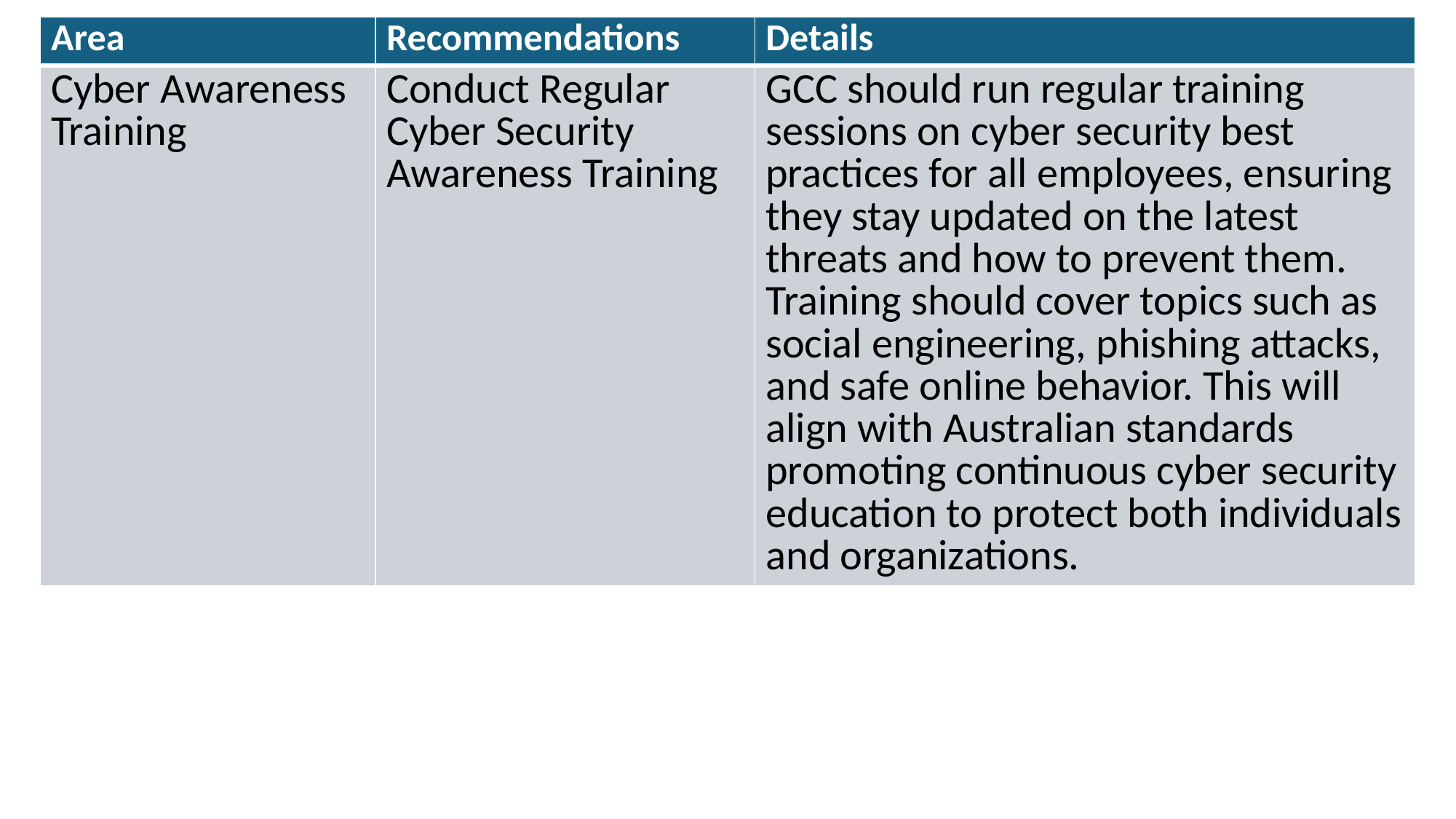

| Area | Recommendations | Details |
| --- | --- | --- |
| Cyber Awareness Training | Conduct Regular Cyber Security Awareness Training | GCC should run regular training sessions on cyber security best practices for all employees, ensuring they stay updated on the latest threats and how to prevent them. Training should cover topics such as social engineering, phishing attacks, and safe online behavior. This will align with Australian standards promoting continuous cyber security education to protect both individuals and organizations. |